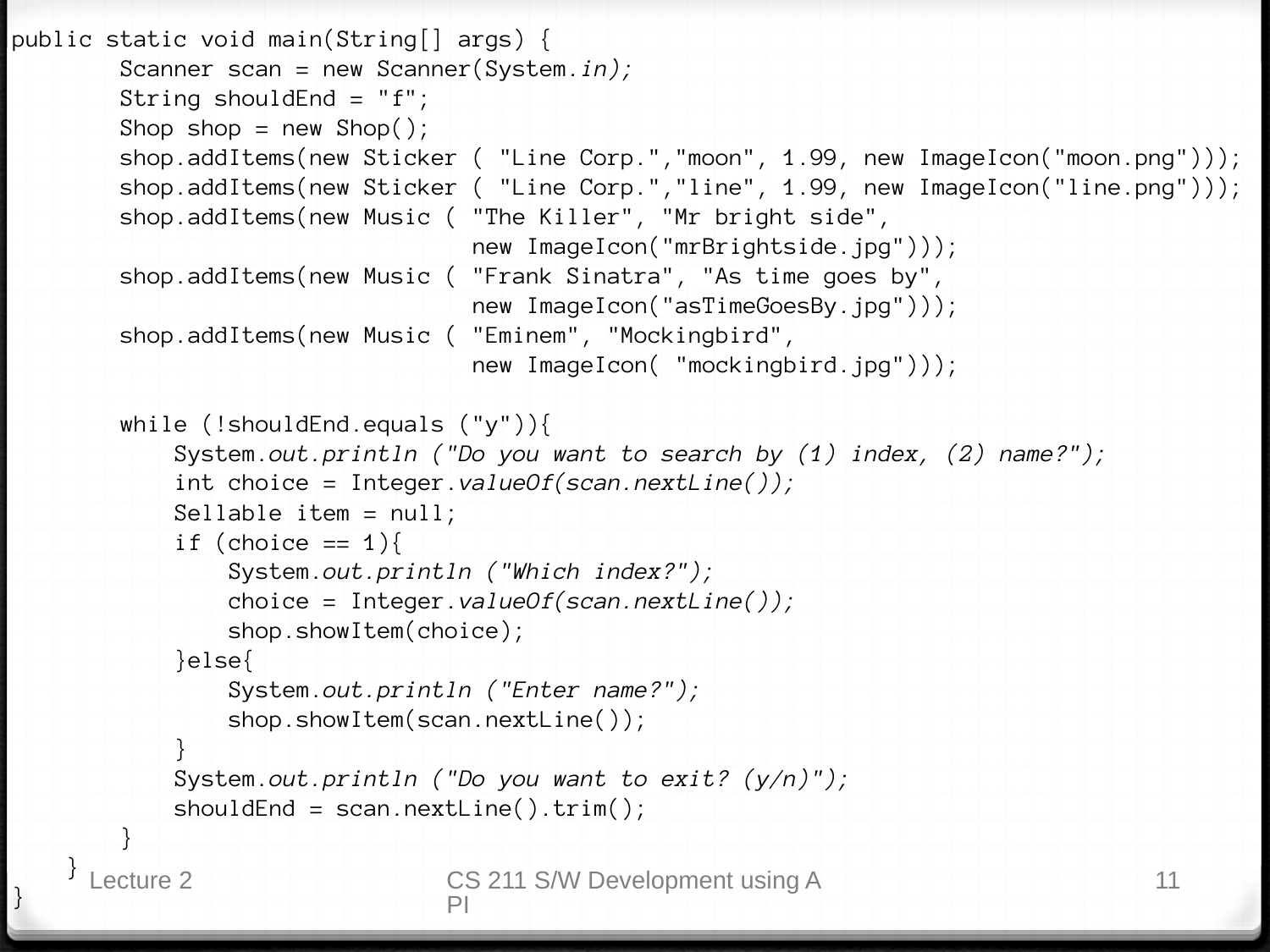

public static void main(String[] args) {
        Scanner scan = new Scanner(System.in);
        String shouldEnd = "f";
        Shop shop = new Shop();
        shop.addItems(new Sticker ( "Line Corp.","moon", 1.99, new ImageIcon("moon.png")));
        shop.addItems(new Sticker ( "Line Corp.","line", 1.99, new ImageIcon("line.png")));
        shop.addItems(new Music ( "The Killer", "Mr bright side",
                                  new ImageIcon("mrBrightside.jpg")));
        shop.addItems(new Music ( "Frank Sinatra", "As time goes by",
                                  new ImageIcon("asTimeGoesBy.jpg")));
        shop.addItems(new Music ( "Eminem", "Mockingbird",
                                  new ImageIcon( "mockingbird.jpg")));

        while (!shouldEnd.equals ("y")){
            System.out.println ("Do you want to search by (1) index, (2) name?");
            int choice = Integer.valueOf(scan.nextLine());
            Sellable item = null;
            if (choice == 1){
                System.out.println ("Which index?");
                choice = Integer.valueOf(scan.nextLine());
                shop.showItem(choice);
            }else{
                System.out.println ("Enter name?");
                shop.showItem(scan.nextLine());
            }
            System.out.println ("Do you want to exit? (y/n)");
            shouldEnd = scan.nextLine().trim();
        }
    }
}
Lecture 2
CS 211 S/W Development using API
11